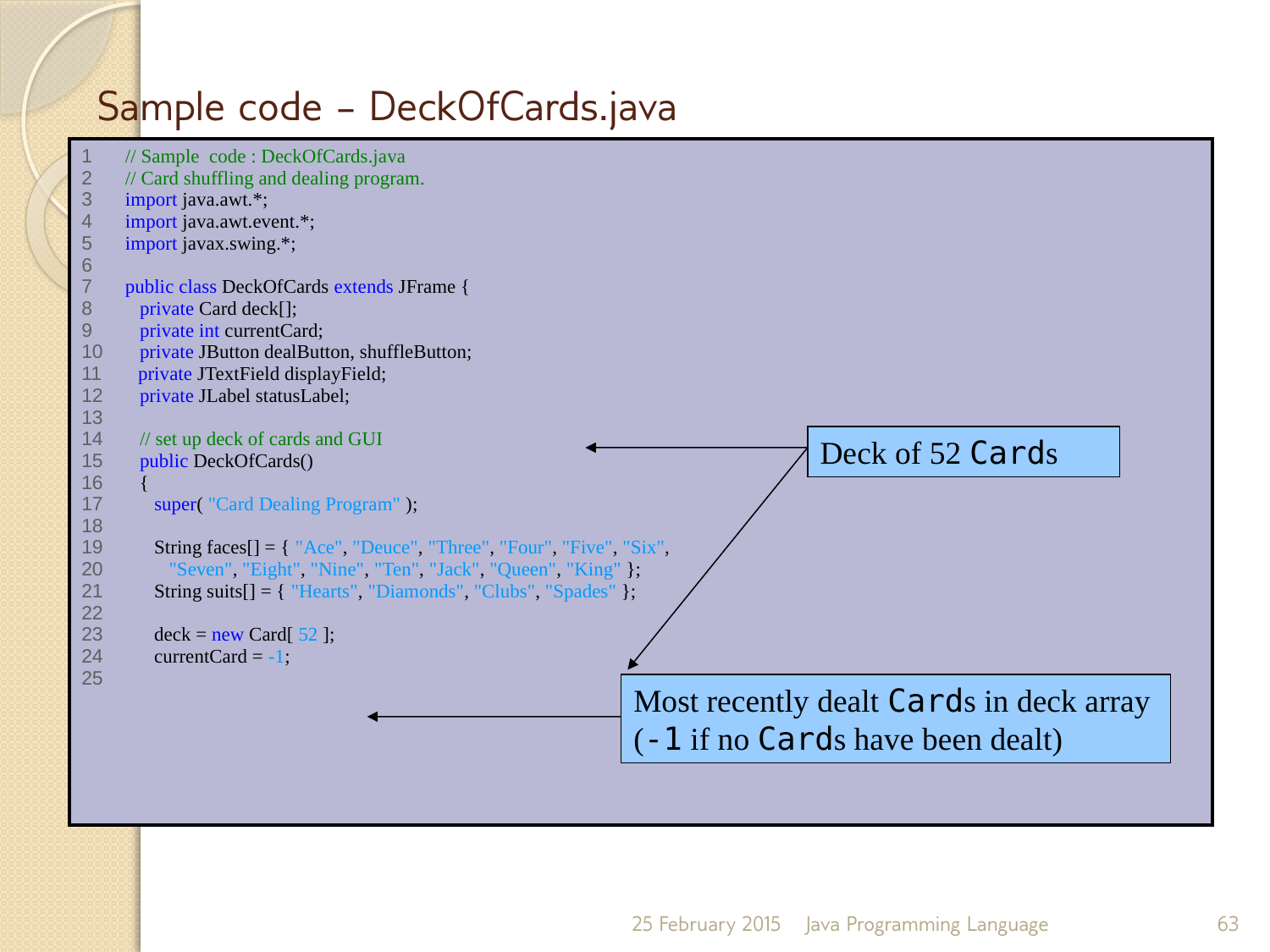

# Sample code – DeckOfCards.java
| 1 // Sample code : DeckOfCards.java 2 // Card shuffling and dealing program. 3 import java.awt.\*; 4 import java.awt.event.\*; 5 import javax.swing.\*; 6 7 public class DeckOfCards extends JFrame { 8 private Card deck[]; 9 private int currentCard; 10 private JButton dealButton, shuffleButton; 11 private JTextField displayField; 12 private JLabel statusLabel; 13 14 // set up deck of cards and GUI 15 public DeckOfCards() 16 { 17 super( "Card Dealing Program" ); 18 19 String faces[] = { "Ace", "Deuce", "Three", "Four", "Five", "Six", 20 "Seven", "Eight", "Nine", "Ten", "Jack", "Queen", "King" }; 21 String suits[] = { "Hearts", "Diamonds", "Clubs", "Spades" }; 22 23 deck = new Card[ 52 ]; 24 currentCard = -1; 25 |
| --- |
Deck of 52 Cards

Most recently dealt Cards in deck array (-1 if no Cards have been dealt)

25 February 2015
Java Programming Language
63